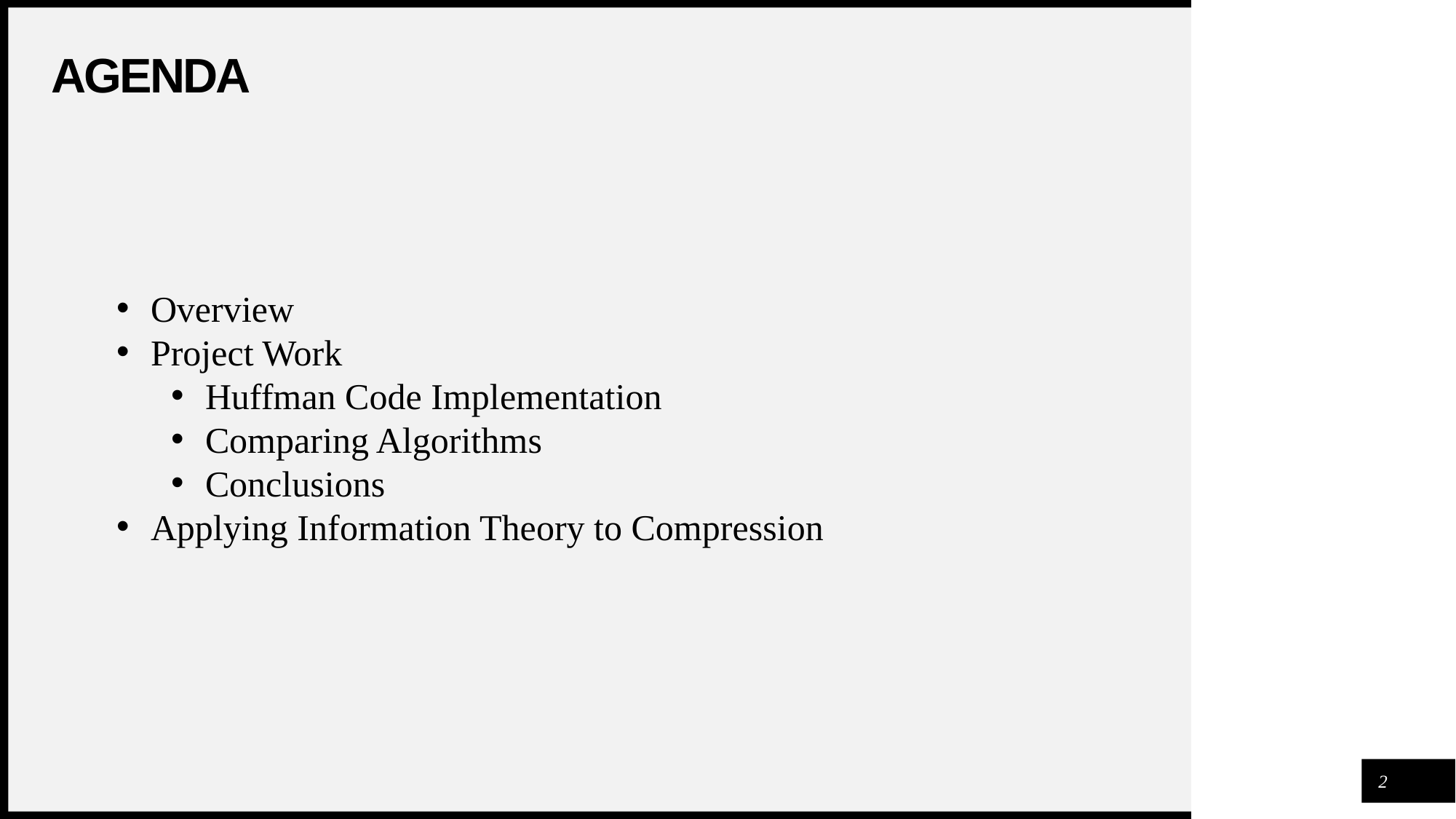

# Agenda
Overview
Project Work
Huffman Code Implementation
Comparing Algorithms
Conclusions
Applying Information Theory to Compression

2